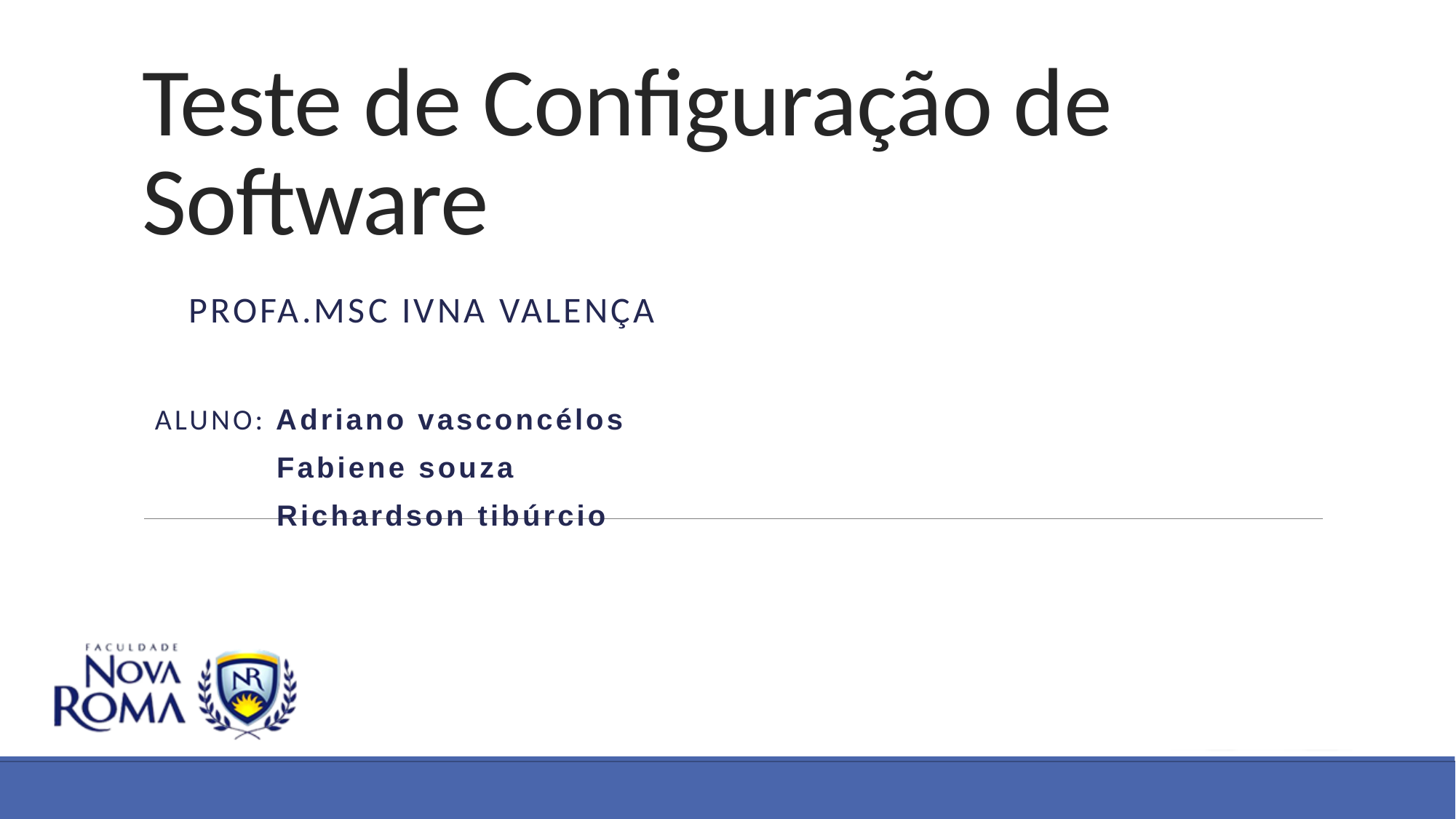

# Teste de Configuração de Software
Profa.Msc Ivna Valença

Aluno: Adriano vasconcélos
           Fabiene souza
           Richardson tibúrcio

03/06/2015
Modelagem e Simulação